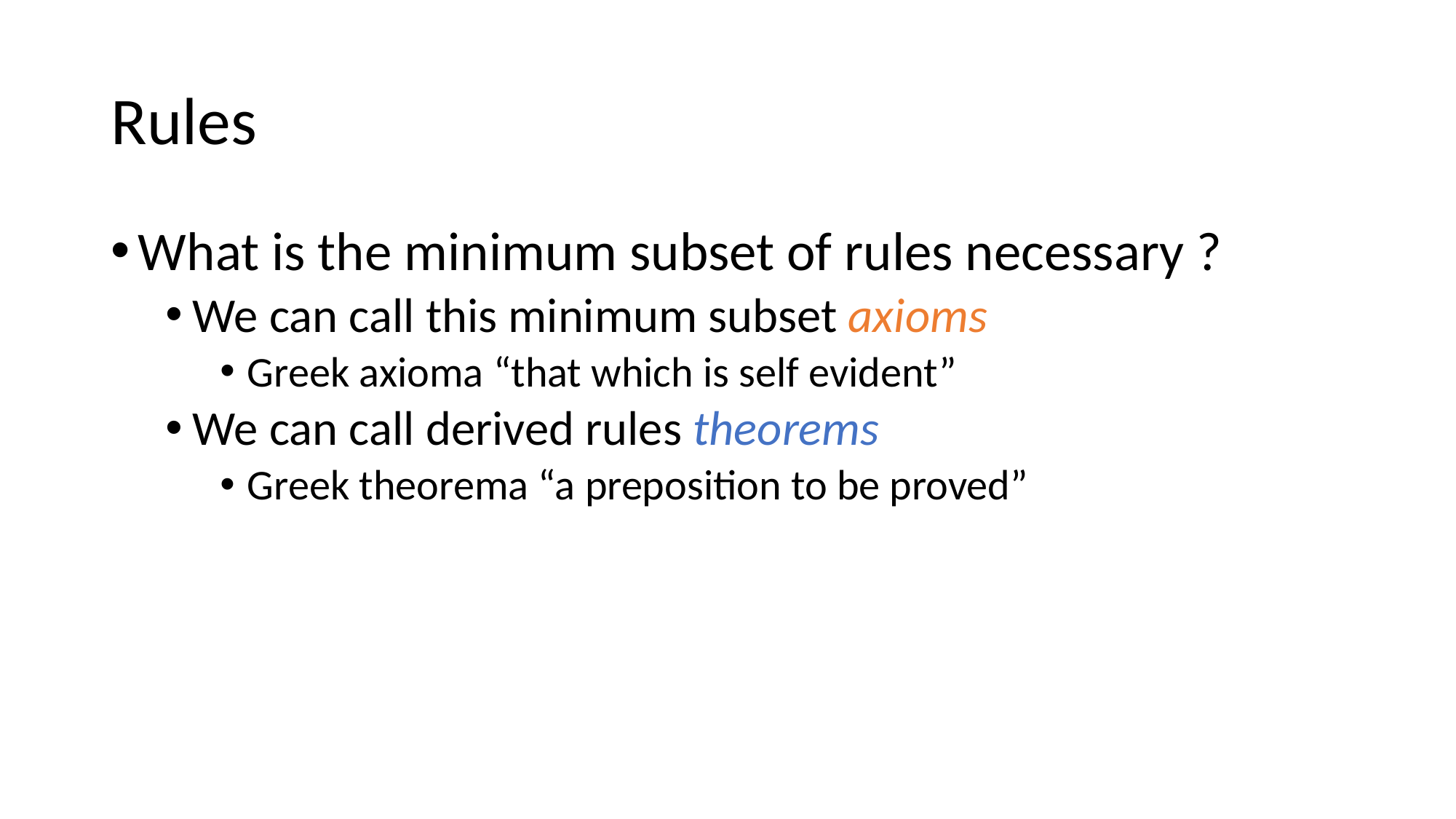

# Rules
What is the minimum subset of rules necessary ?
We can call this minimum subset axioms
Greek axioma “that which is self evident”
We can call derived rules theorems
Greek theorema “a preposition to be proved”